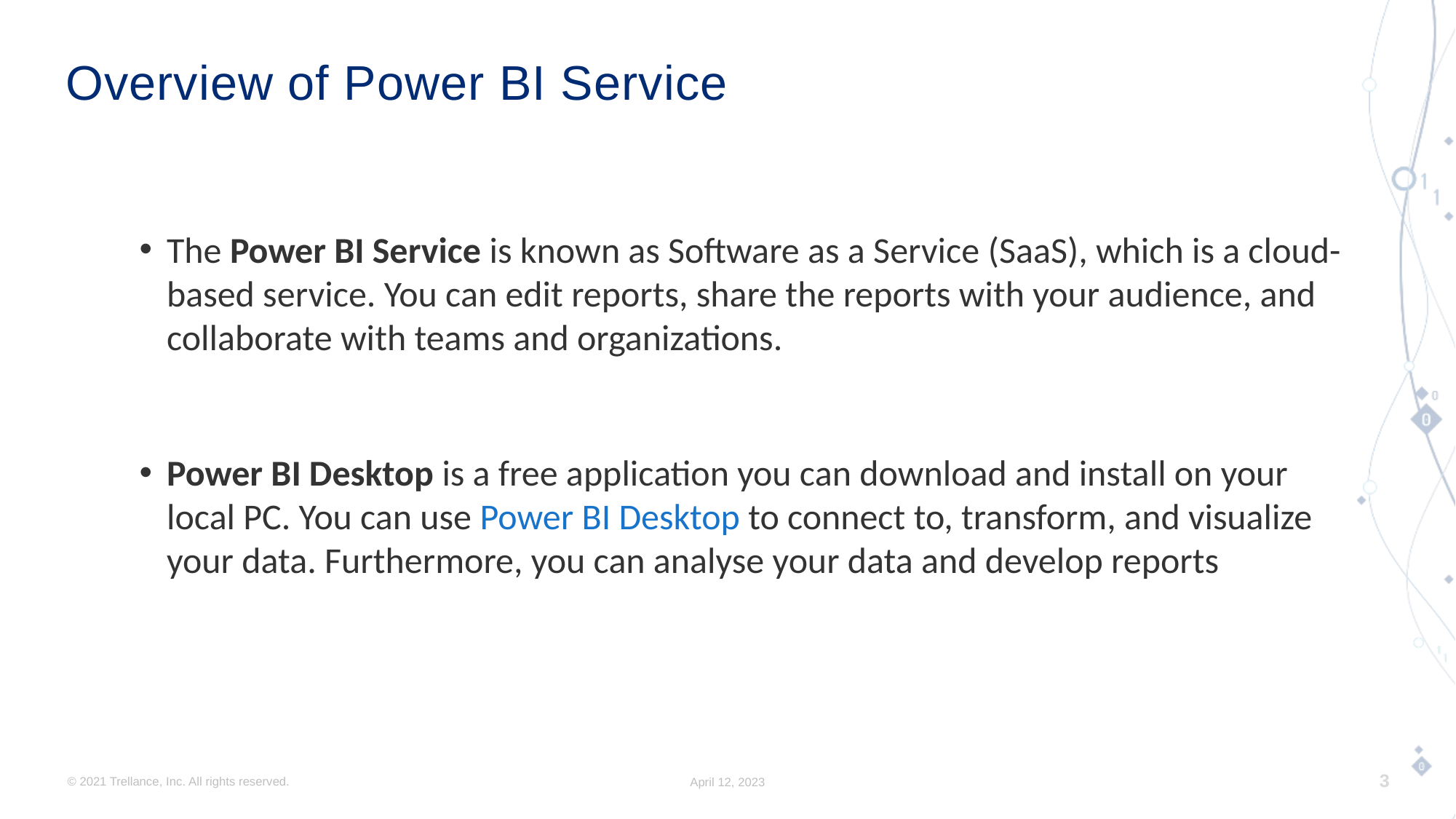

# Overview of Power BI Service

The Power BI Service is known as Software as a Service (SaaS), which is a cloud-based service. You can edit reports, share the reports with your audience, and collaborate with teams and organizations.

Power BI Desktop is a free application you can download and install on your local PC. You can use Power BI Desktop to connect to, transform, and visualize your data. Furthermore, you can analyse your data and develop reports
© 2021 Trellance, Inc. All rights reserved.
April 12, 2023
3